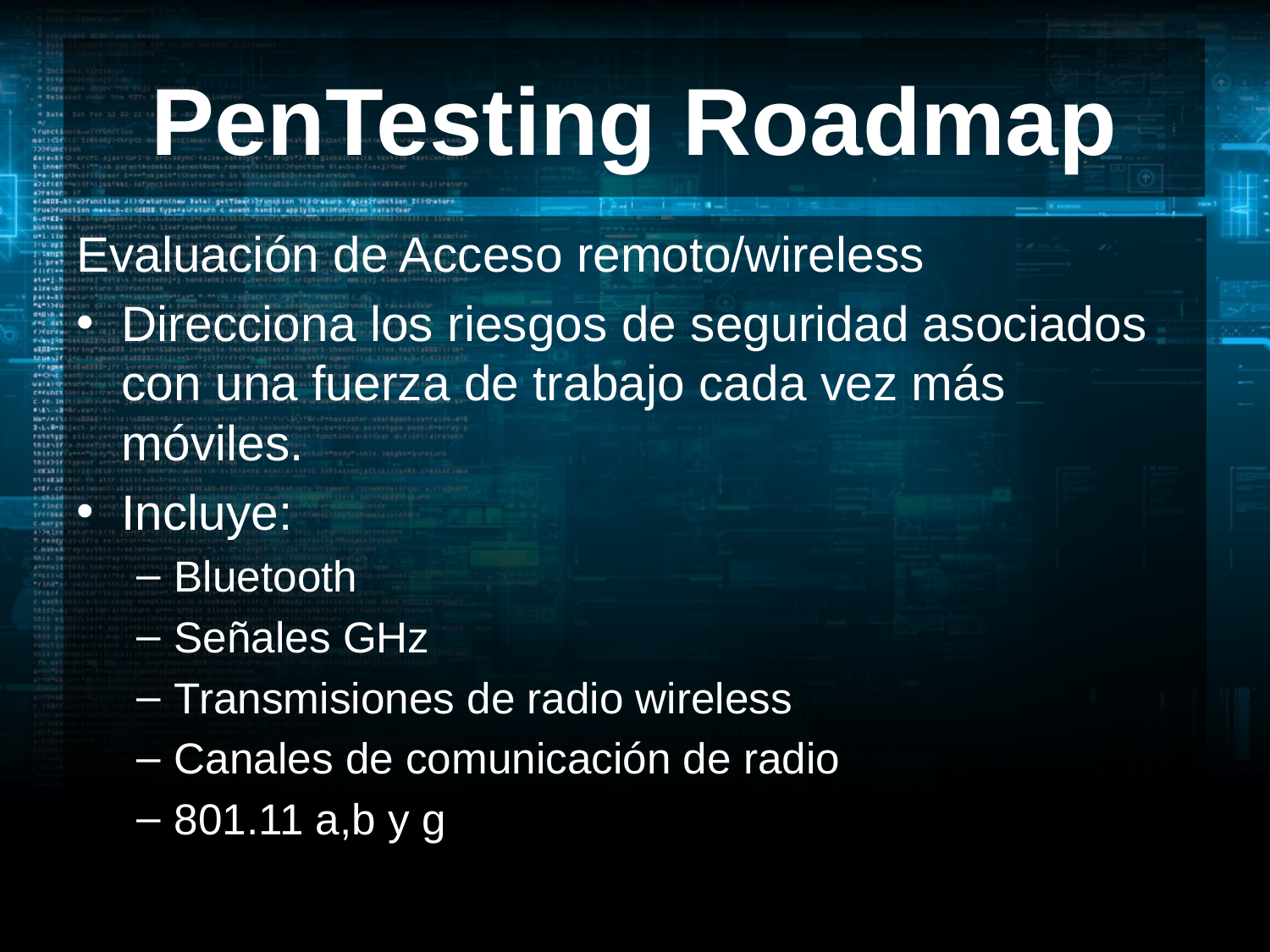

# PenTesting Roadmap
Evaluación de Acceso remoto/wireless
Direcciona los riesgos de seguridad asociados con una fuerza de trabajo cada vez más móviles.
Incluye:
Bluetooth
Señales GHz
Transmisiones de radio wireless
Canales de comunicación de radio
801.11 a,b y g